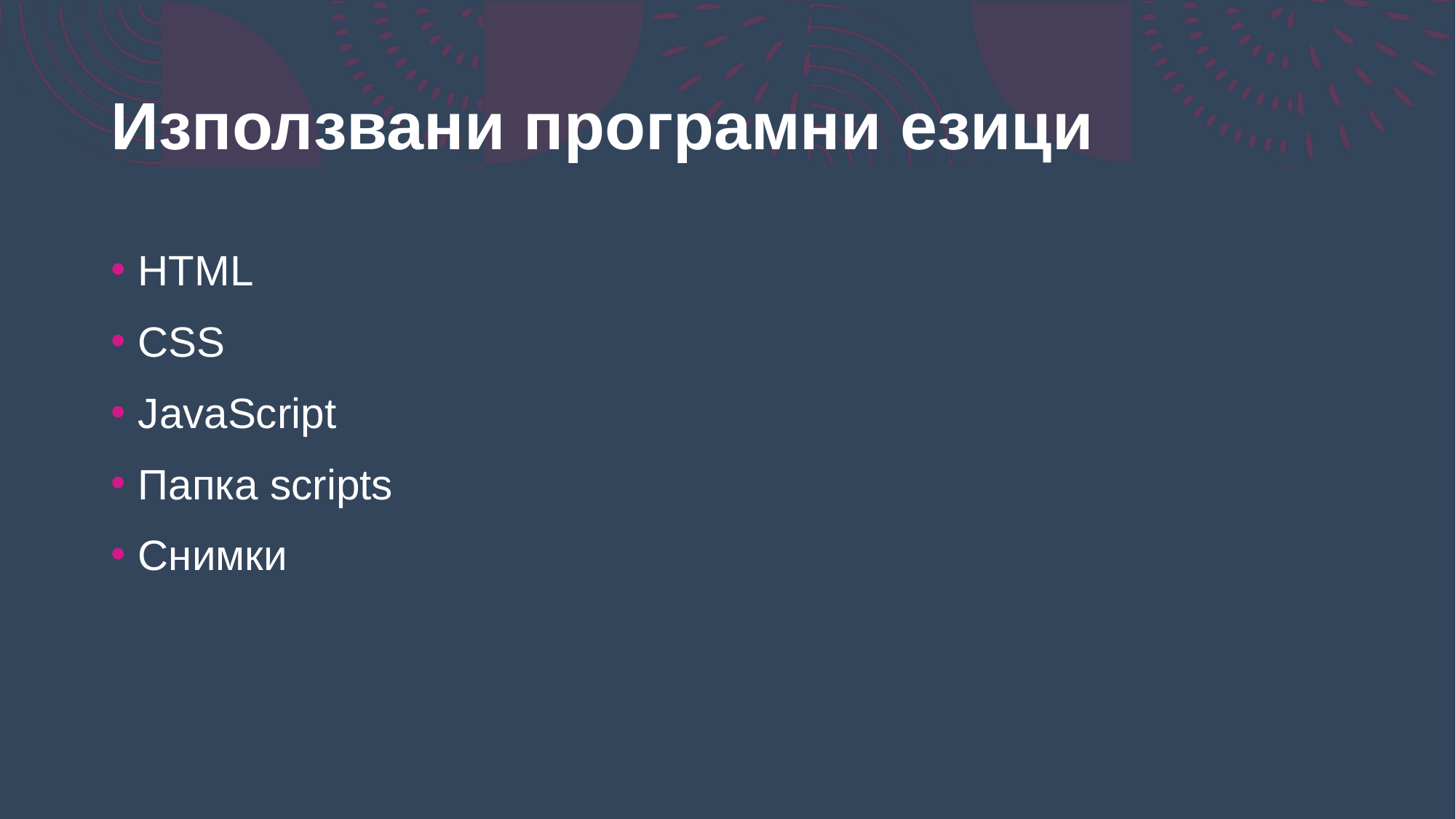

# Използвани програмни езици
HTML
CSS
JavaScript
Папка scripts
Снимки